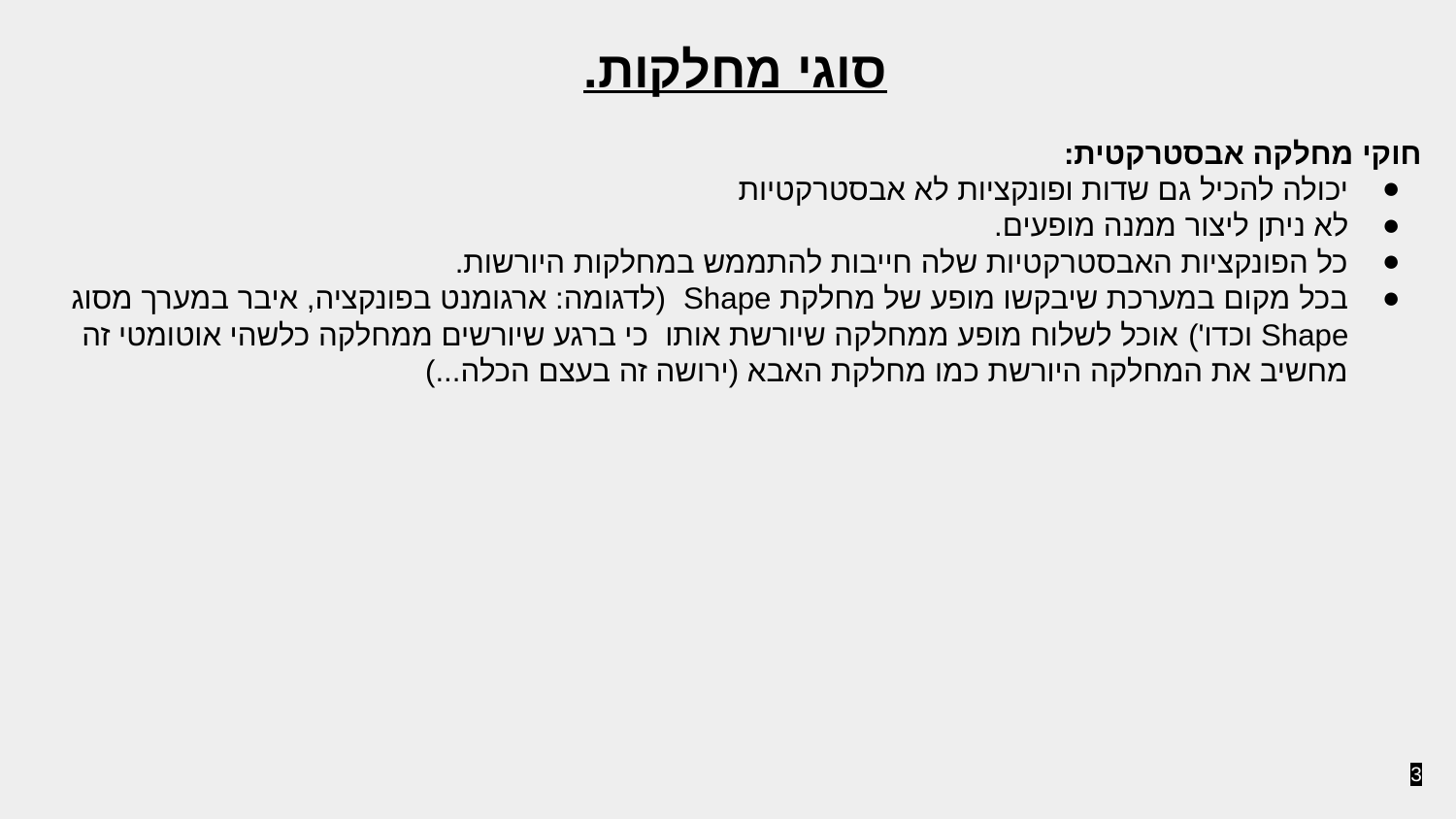

סוגי מחלקות.

חוקי מחלקה אבסטרקטית:
יכולה להכיל גם שדות ופונקציות לא אבסטרקטיות
לא ניתן ליצור ממנה מופעים.
כל הפונקציות האבסטרקטיות שלה חייבות להתממש במחלקות היורשות.
בכל מקום במערכת שיבקשו מופע של מחלקת Shape  (לדגומה: ארגומנט בפונקציה, איבר במערך מסוג Shape וכדו') אוכל לשלוח מופע ממחלקה שיורשת אותו  כי ברגע שיורשים ממחלקה כלשהי אוטומטי זה מחשיב את המחלקה היורשת כמו מחלקת האבא (ירושה זה בעצם הכלה...)
3